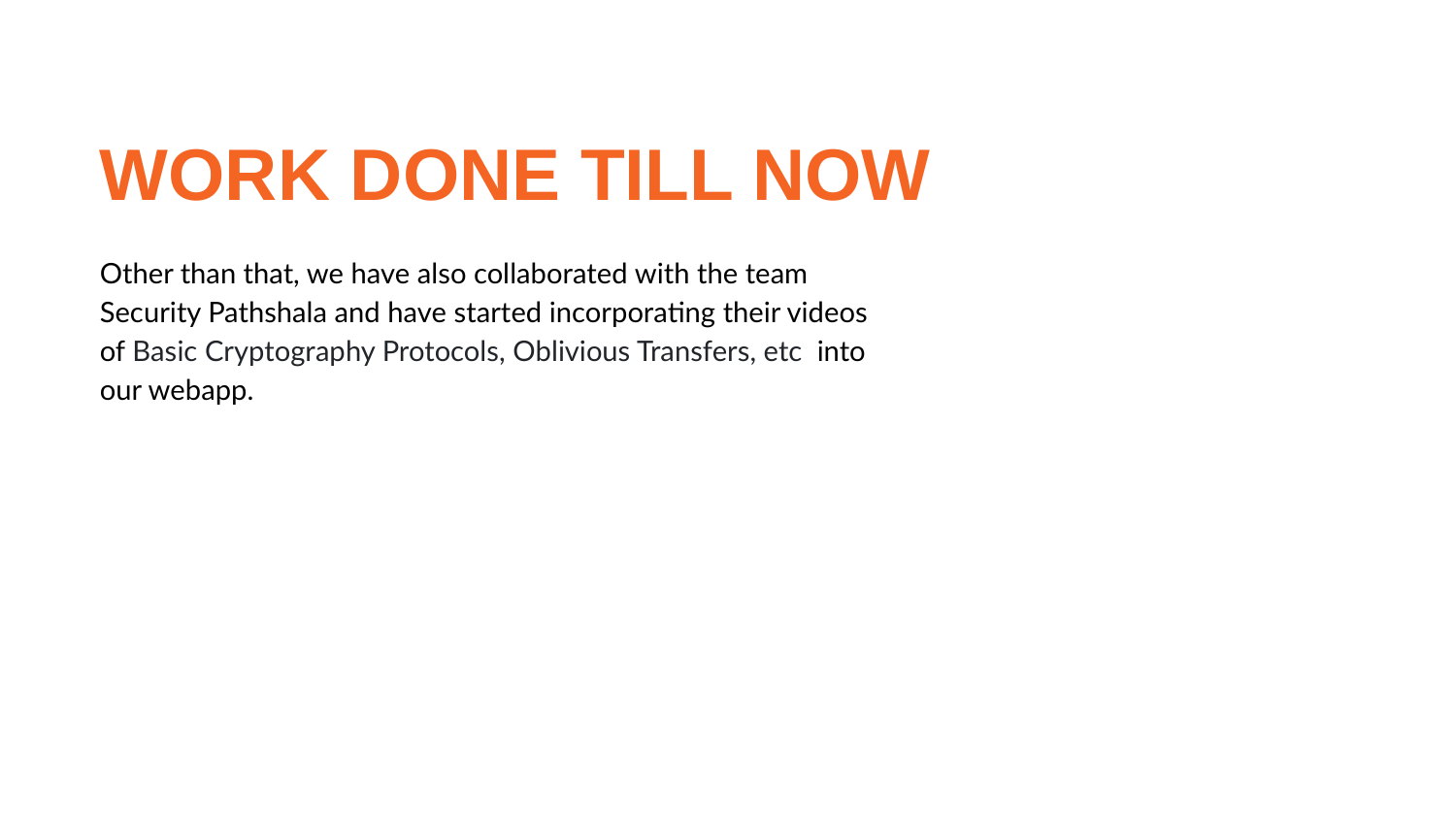

WORK DONE TILL NOW
Other than that, we have also collaborated with the team Security Pathshala and have started incorporating their videos of Basic Cryptography Protocols, Oblivious Transfers, etc  into our webapp.